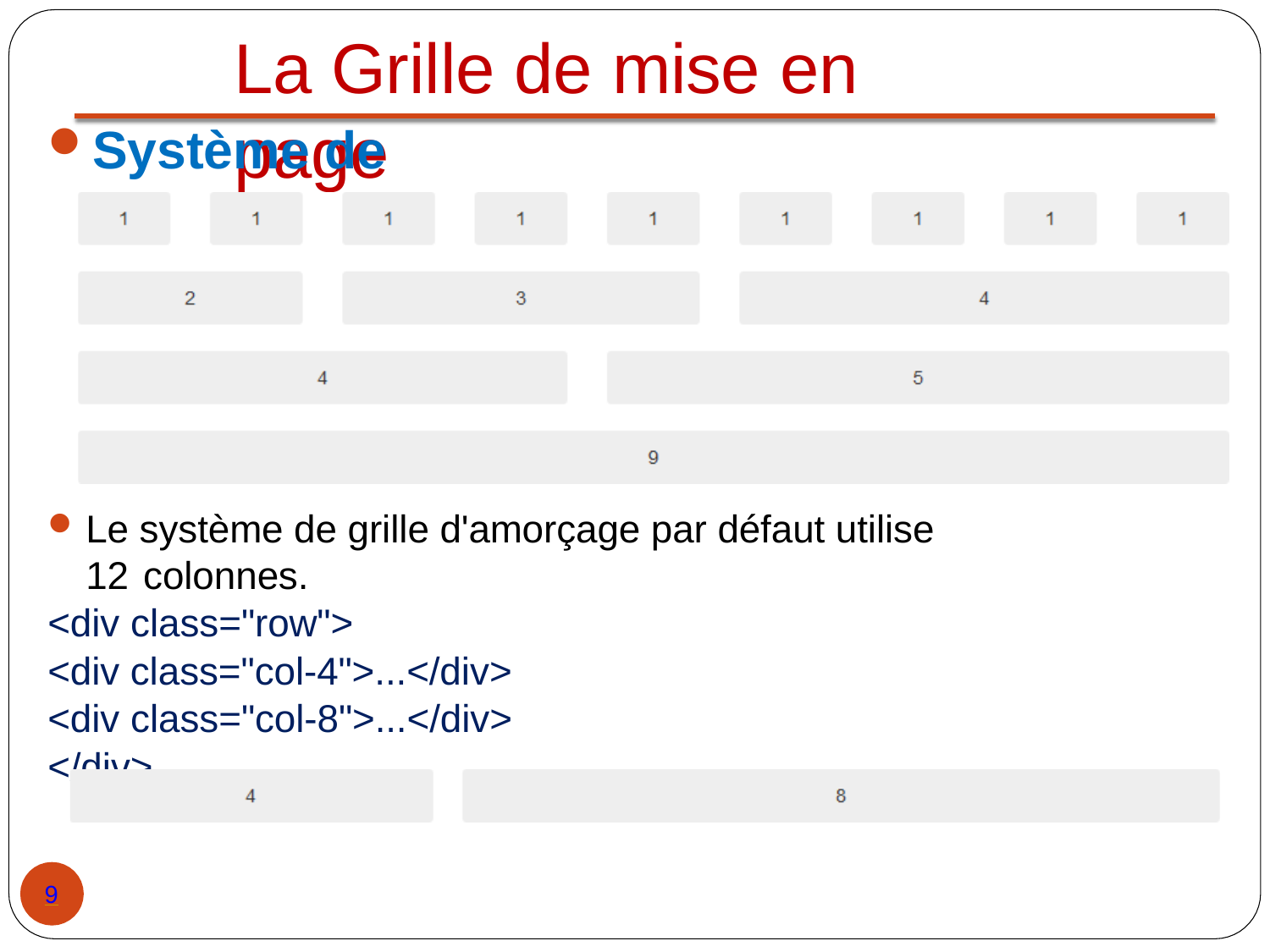

# La Grille de mise en page

Système de grille

Le système de grille d'amorçage par défaut utilise 12 colonnes.
<div class="row">
<div class="col-4">...</div>
<div class="col-8">...</div>
</div>

9